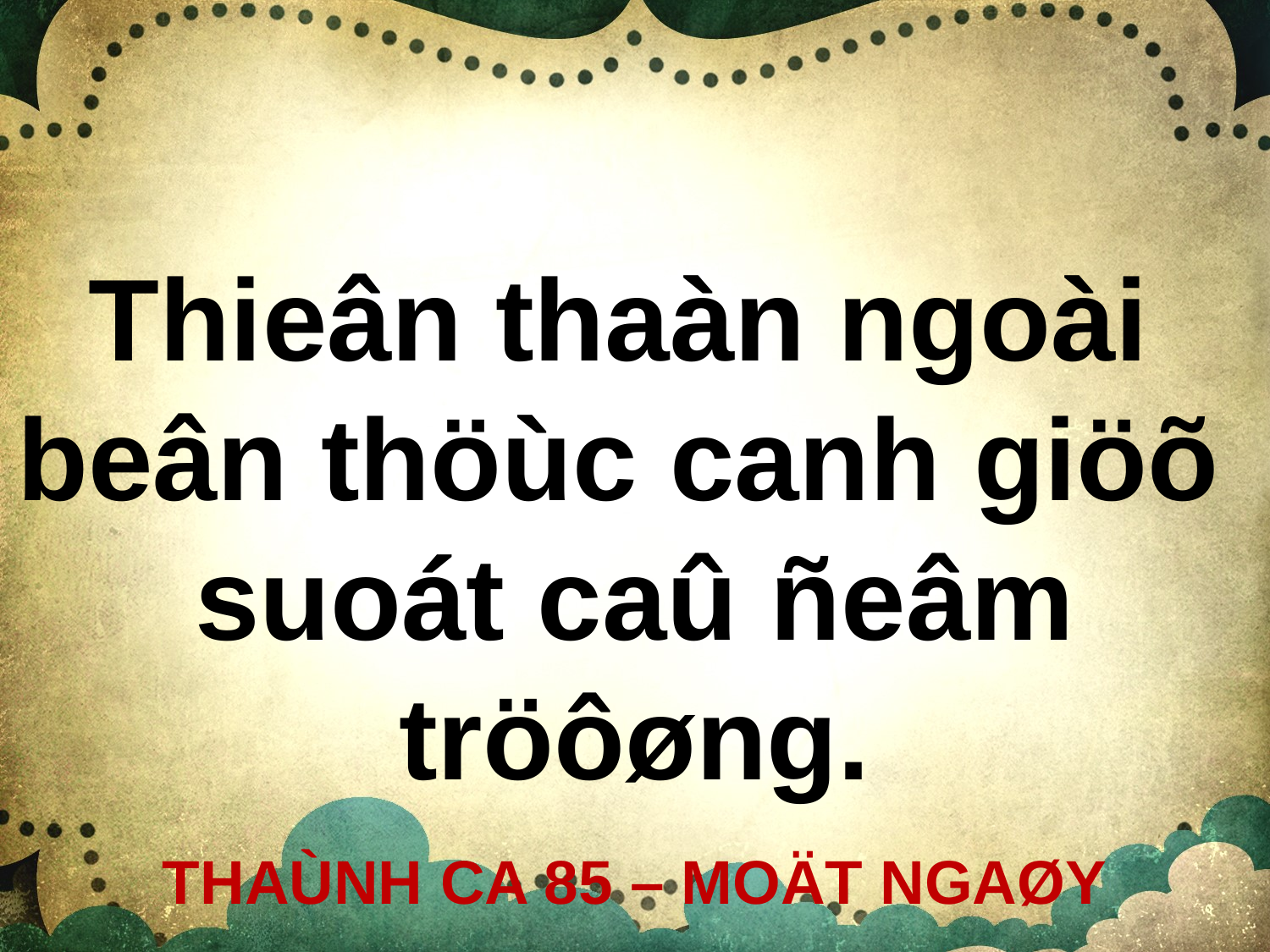

Thieân thaàn ngoài
beân thöùc canh giöõ
suoát caû ñeâm tröôøng.
THAÙNH CA 85 – MOÄT NGAØY